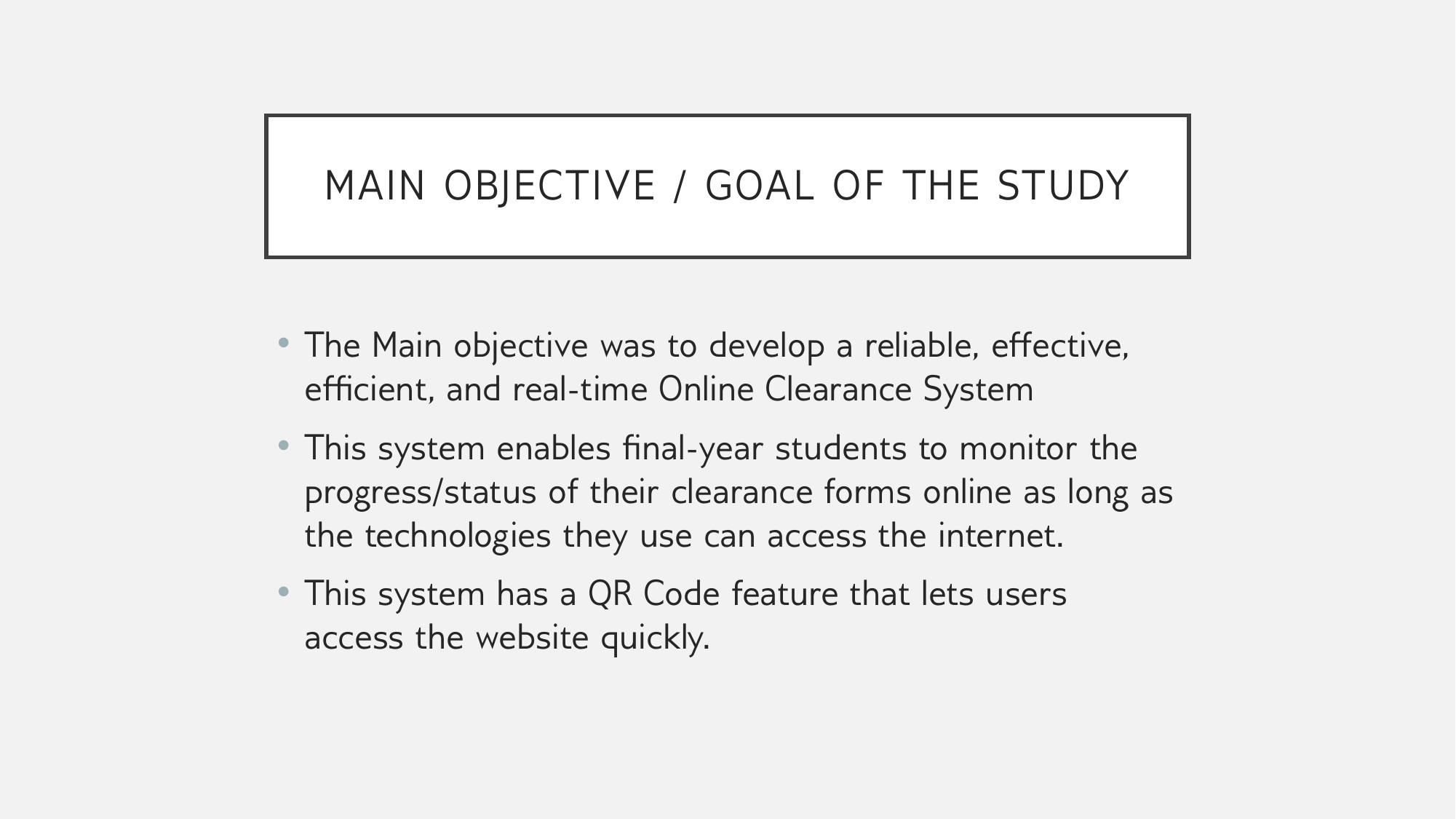

# Main Objective / Goal of the study
The Main objective was to develop a reliable, effective, efficient, and real-time Online Clearance System
This system enables final-year students to monitor the progress/status of their clearance forms online as long as the technologies they use can access the internet.
This system has a QR Code feature that lets users access the website quickly.